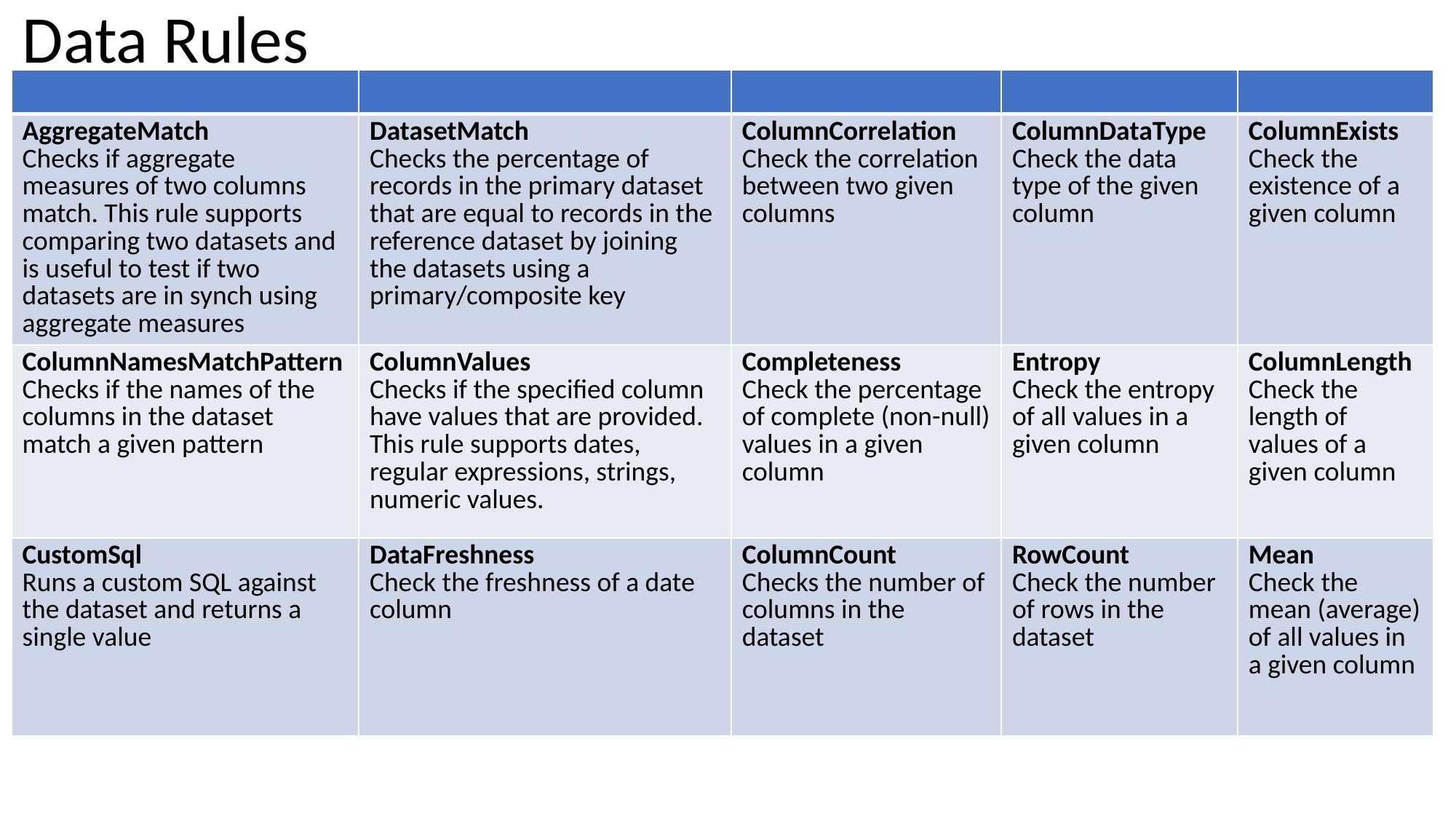

# Data Rules
|  |  |  |  |  |
| --- | --- | --- | --- | --- |
| AggregateMatch Checks if aggregate measures of two columns match. This rule supports comparing two datasets and is useful to test if two datasets are in synch using aggregate measures | DatasetMatch Checks the percentage of records in the primary dataset that are equal to records in the reference dataset by joining the datasets using a primary/composite key | ColumnCorrelation Check the correlation between two given columns | ColumnDataType Check the data type of the given column | ColumnExists Check the existence of a given column |
| ColumnNamesMatchPattern Checks if the names of the columns in the dataset match a given pattern | ColumnValues Checks if the specified column have values that are provided. This rule supports dates, regular expressions, strings, numeric values. | Completeness Check the percentage of complete (non-null) values in a given column | Entropy Check the entropy of all values in a given column | ColumnLength Check the length of values of a given column |
| CustomSql Runs a custom SQL against the dataset and returns a single value | DataFreshness Check the freshness of a date column | ColumnCount Checks the number of columns in the dataset | RowCount Check the number of rows in the dataset | Mean Check the mean (average) of all values in a given column |